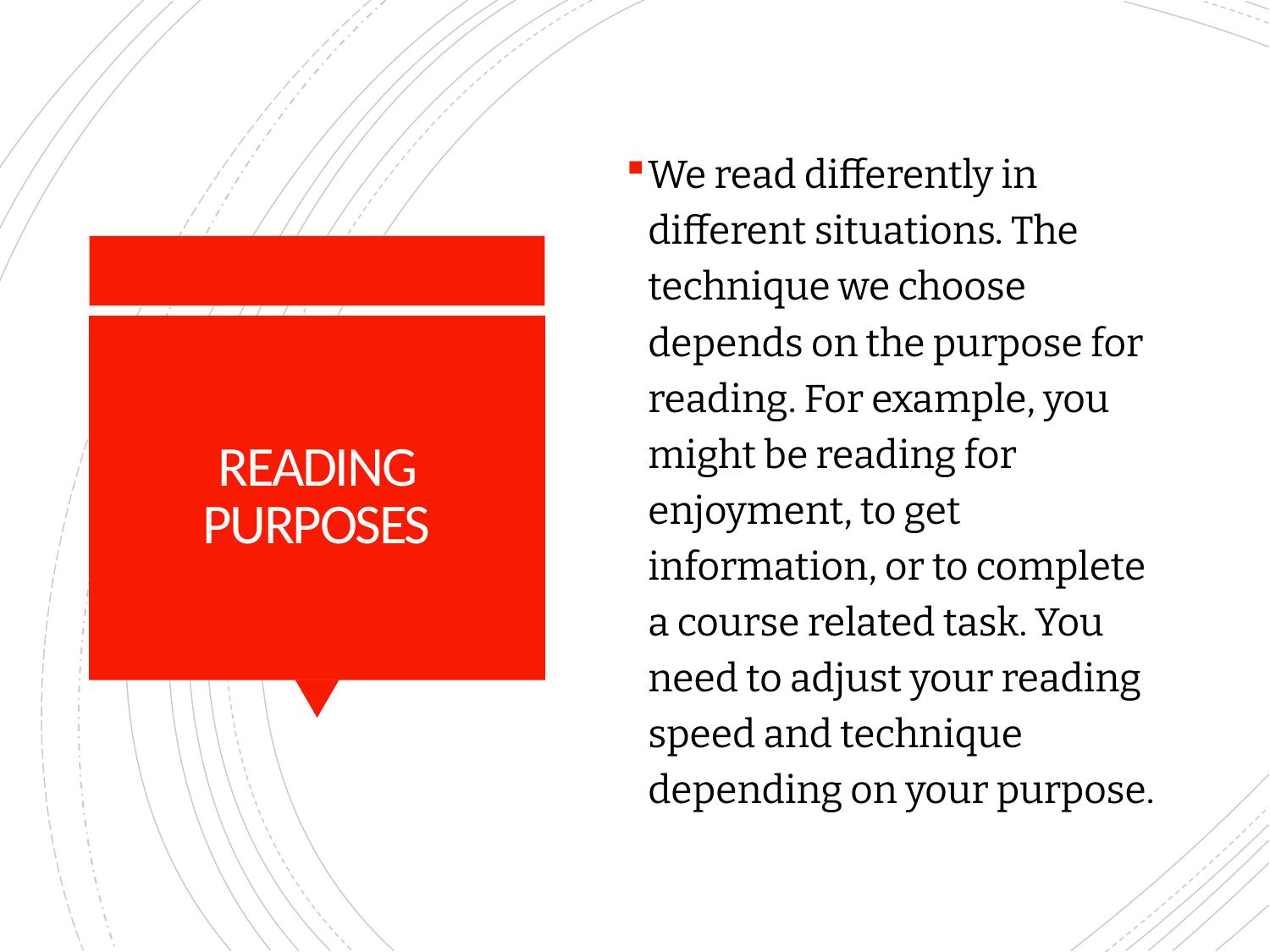

We read differently in different situations. The technique we choose depends on the purpose for reading. For example, you might be reading for enjoyment, to get information, or to complete a course related task. You need to adjust your reading speed and technique depending on your purpose.
# READING PURPOSES